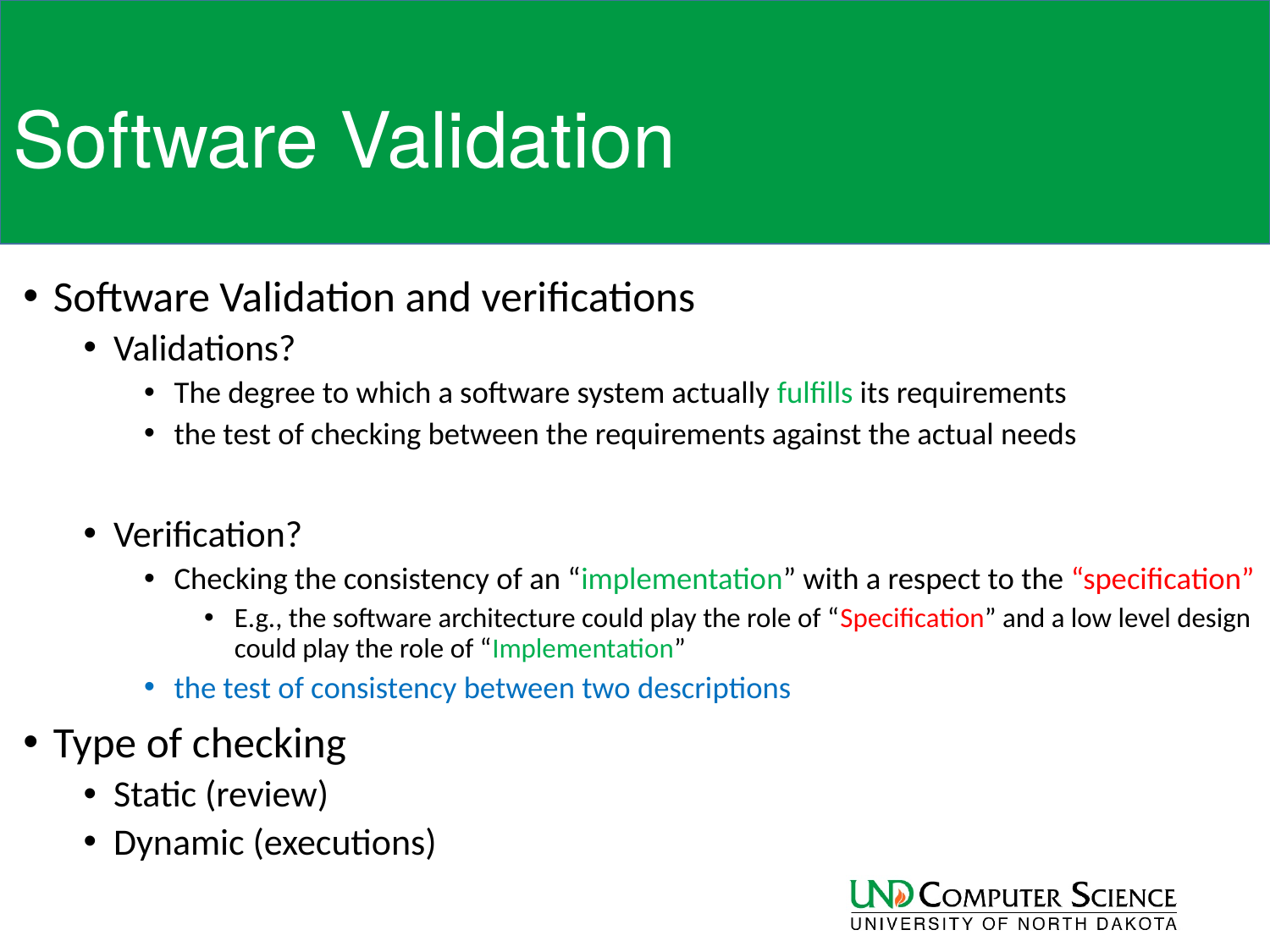

# Software Validation
Software Validation and verifications
Validations?
The degree to which a software system actually fulfills its requirements
the test of checking between the requirements against the actual needs

Verification?
Checking the consistency of an “implementation” with a respect to the “specification”
E.g., the software architecture could play the role of “Specification” and a low level design could play the role of “Implementation”
the test of consistency between two descriptions
Type of checking
Static (review)
Dynamic (executions)